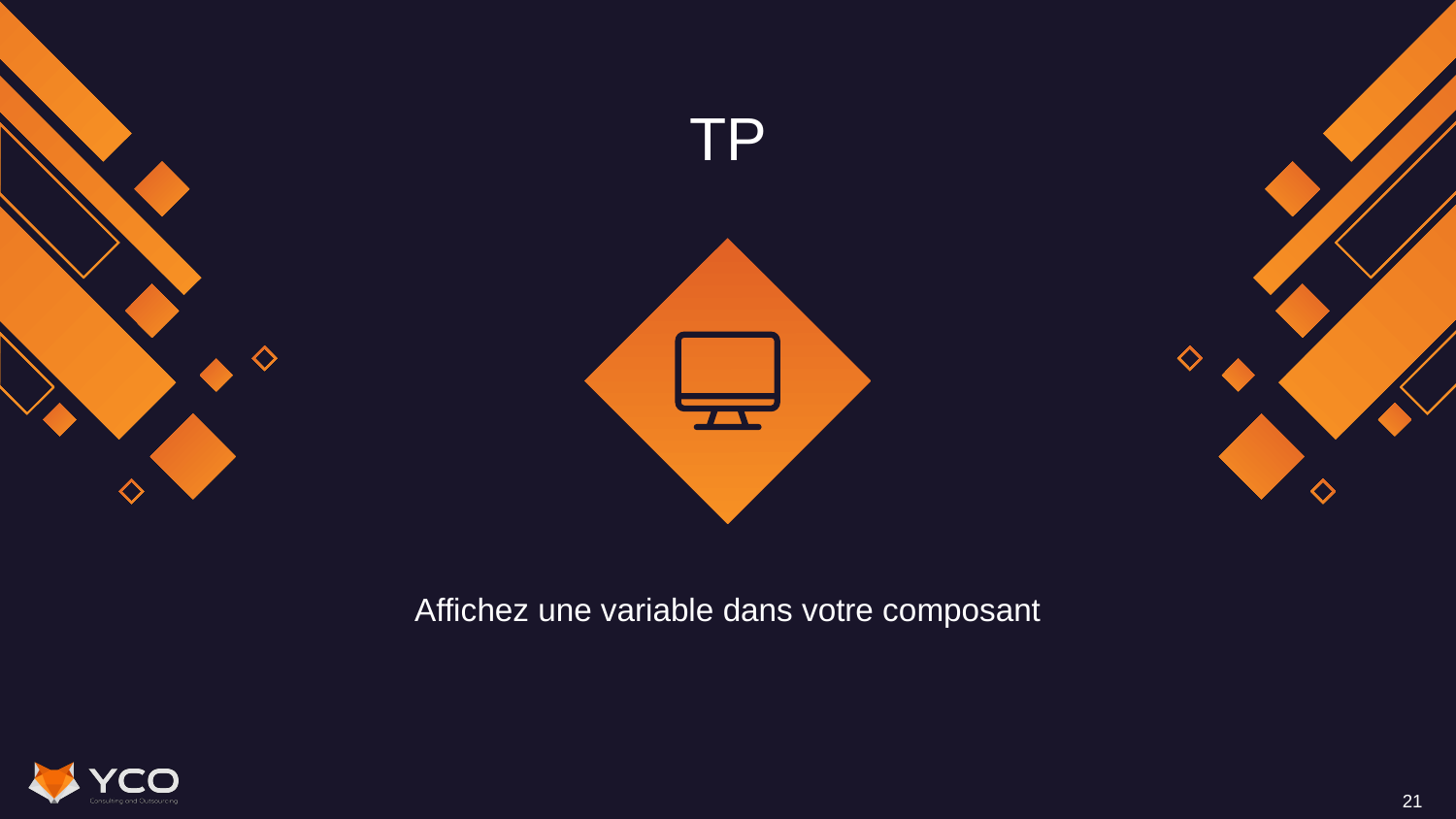

# TP

Affichez une variable dans votre composant